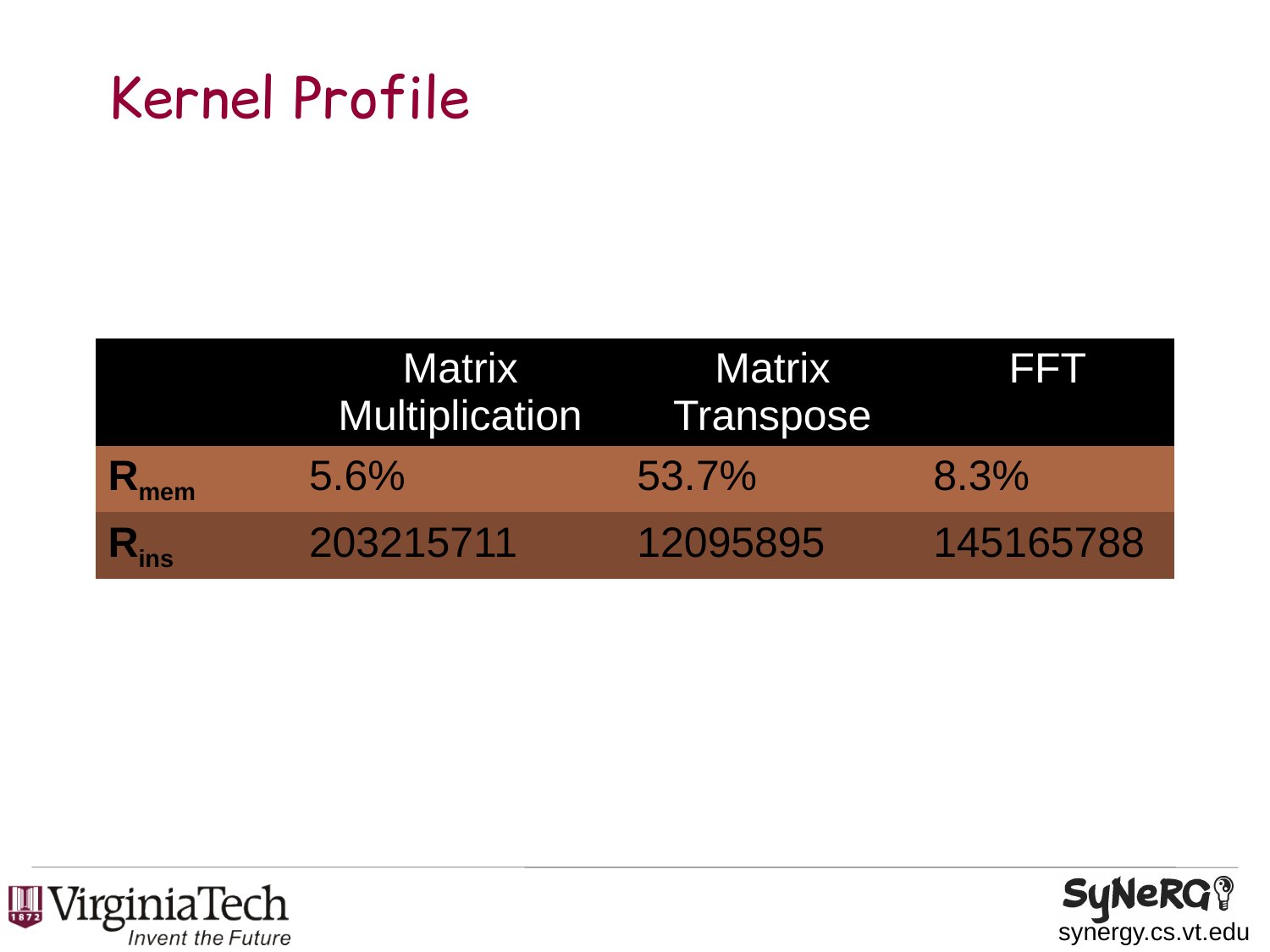

# Kernel Profile

|  | Matrix Multiplication | Matrix Transpose | FFT |
| --- | --- | --- | --- |
| Rmem | 5.6% | 53.7% | 8.3% |
| Rins | 203215711 | 12095895 | 145165788 |